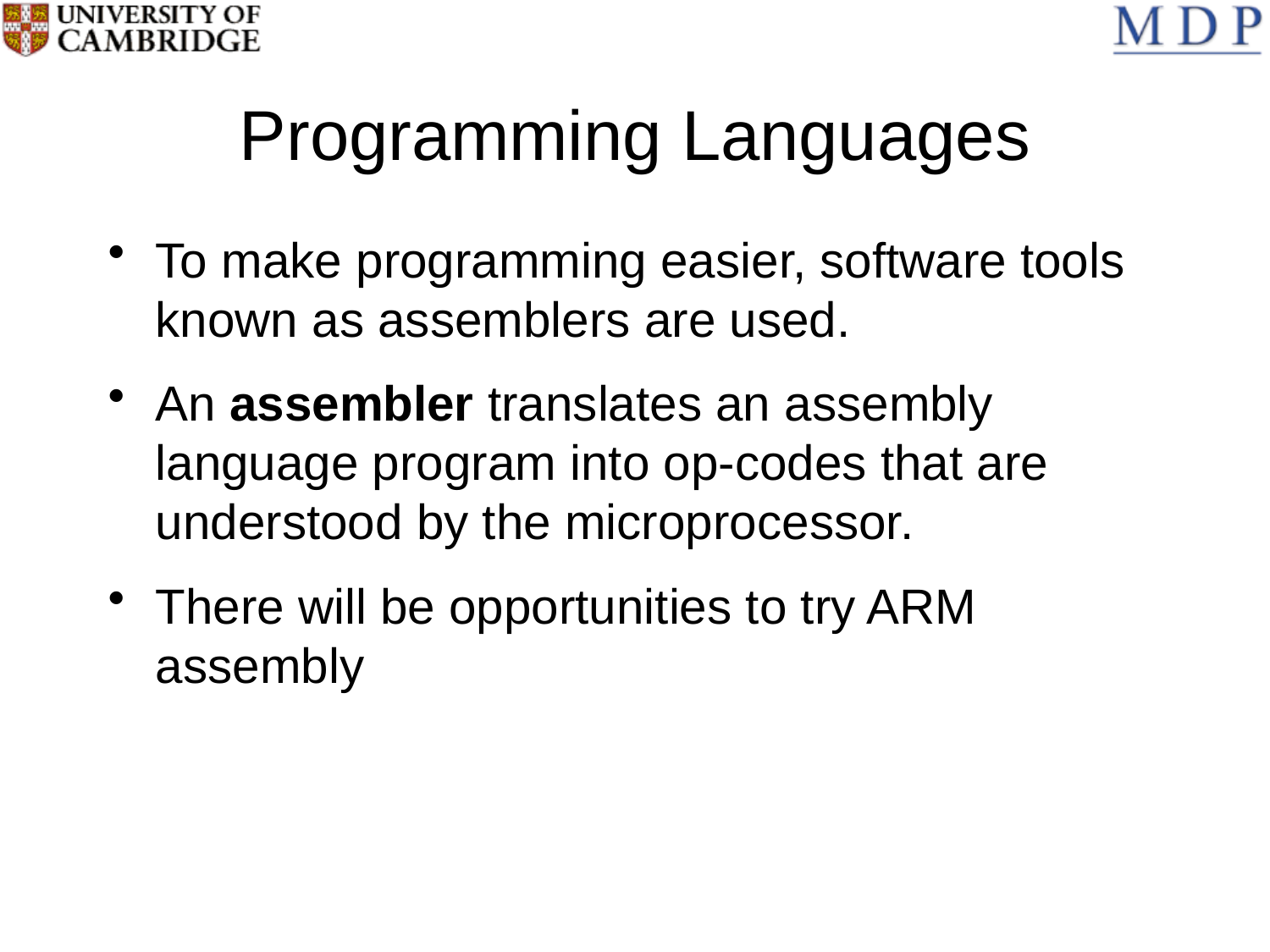

# Programming Languages
To make programming easier, software tools known as assemblers are used.
An assembler translates an assembly language program into op-codes that are understood by the microprocessor.
There will be opportunities to try ARM assembly